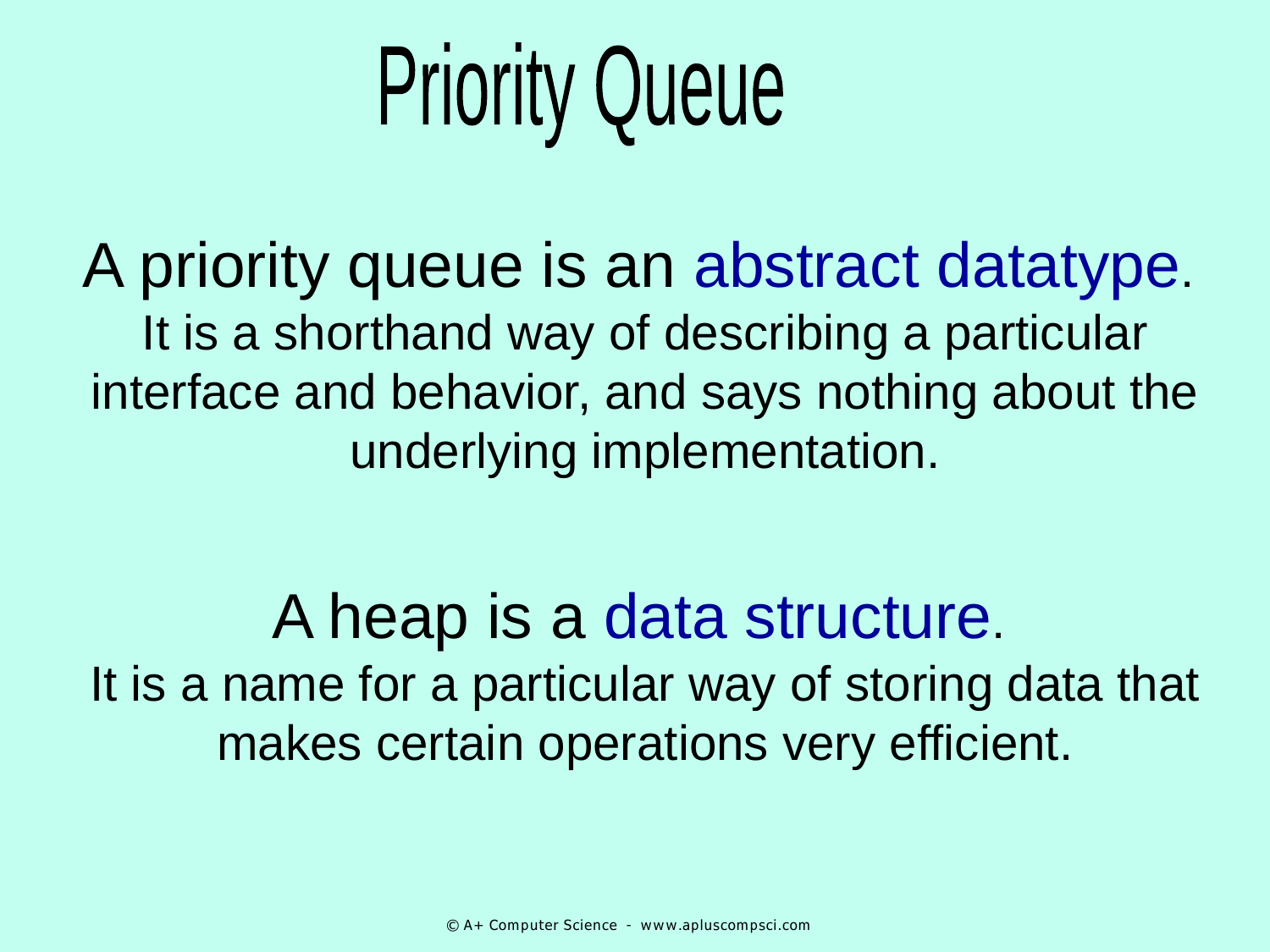

Priority Queue
A priority queue is an abstract datatype.
It is a shorthand way of describing a particular interface and behavior, and says nothing about the underlying implementation.

A heap is a data structure.
It is a name for a particular way of storing data that makes certain operations very efficient.

© A+ Computer Science  -  www.apluscompsci.com